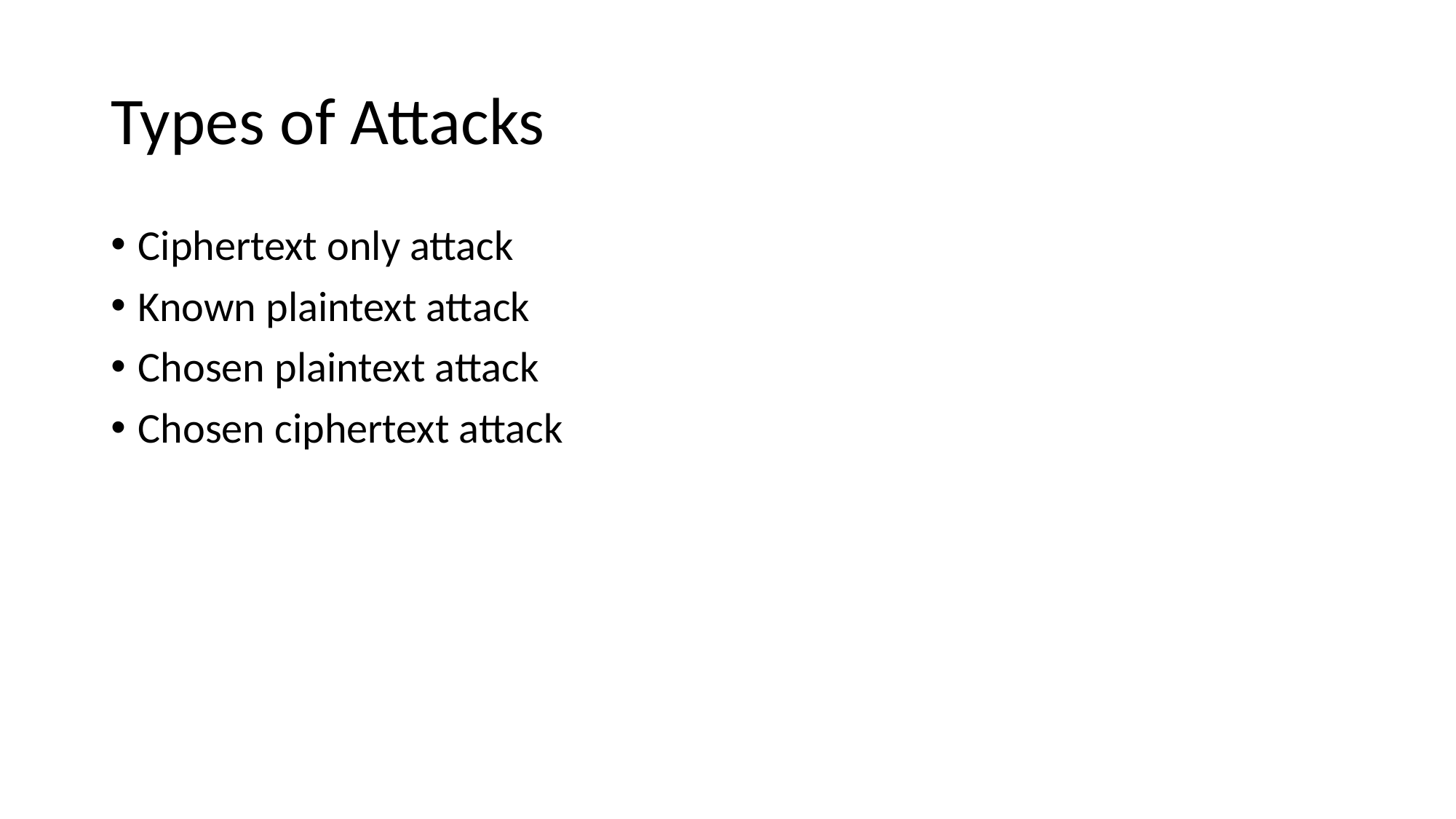

# Types of Attacks
Ciphertext only attack
Known plaintext attack
Chosen plaintext attack
Chosen ciphertext attack